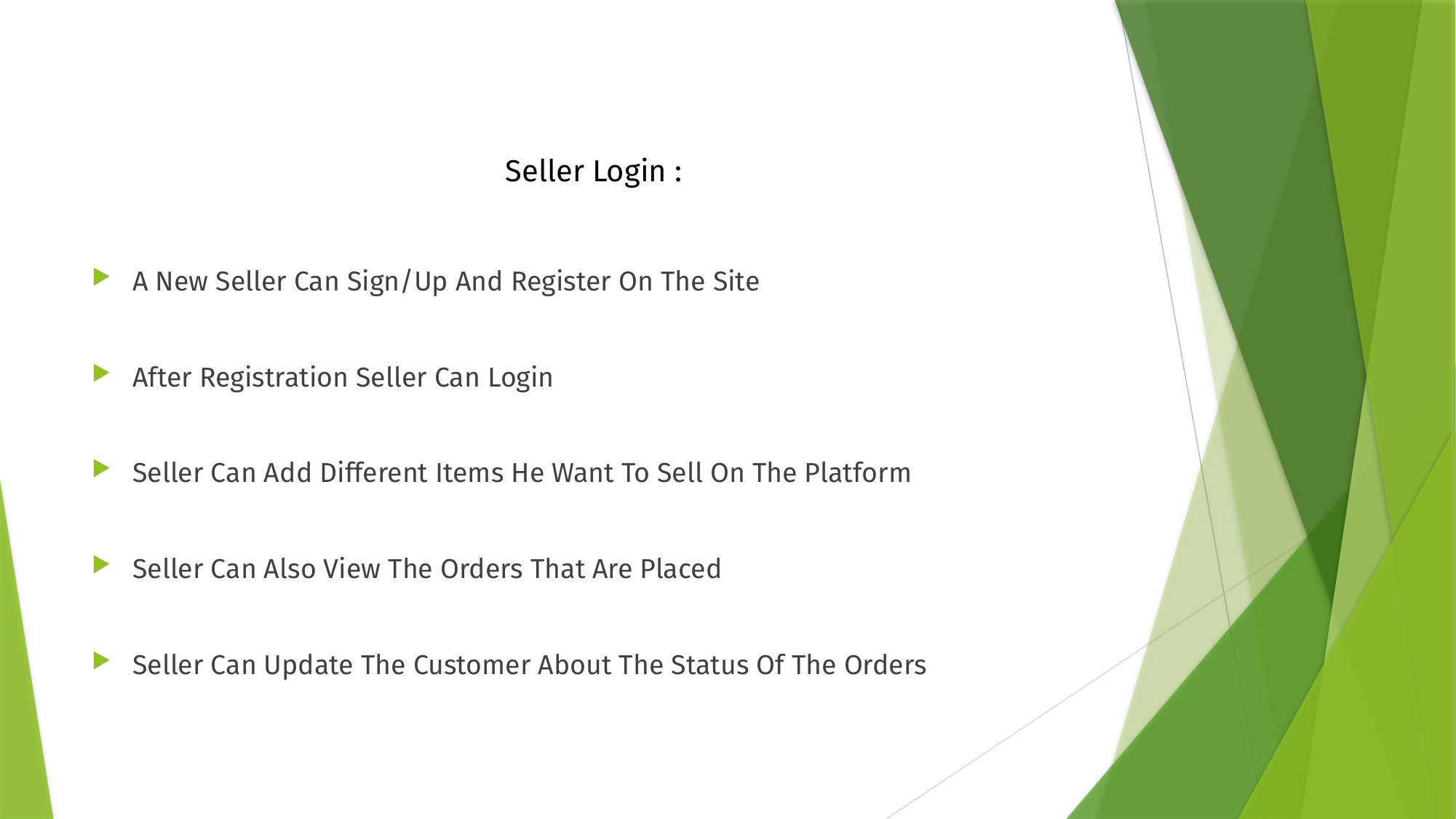

# Seller Login :
A New Seller Can Sign/Up And Register On The Site

After Registration Seller Can Login

Seller Can Add Different Items He Want To Sell On The Platform

Seller Can Also View The Orders That Are Placed

Seller Can Update The Customer About The Status Of The Orders